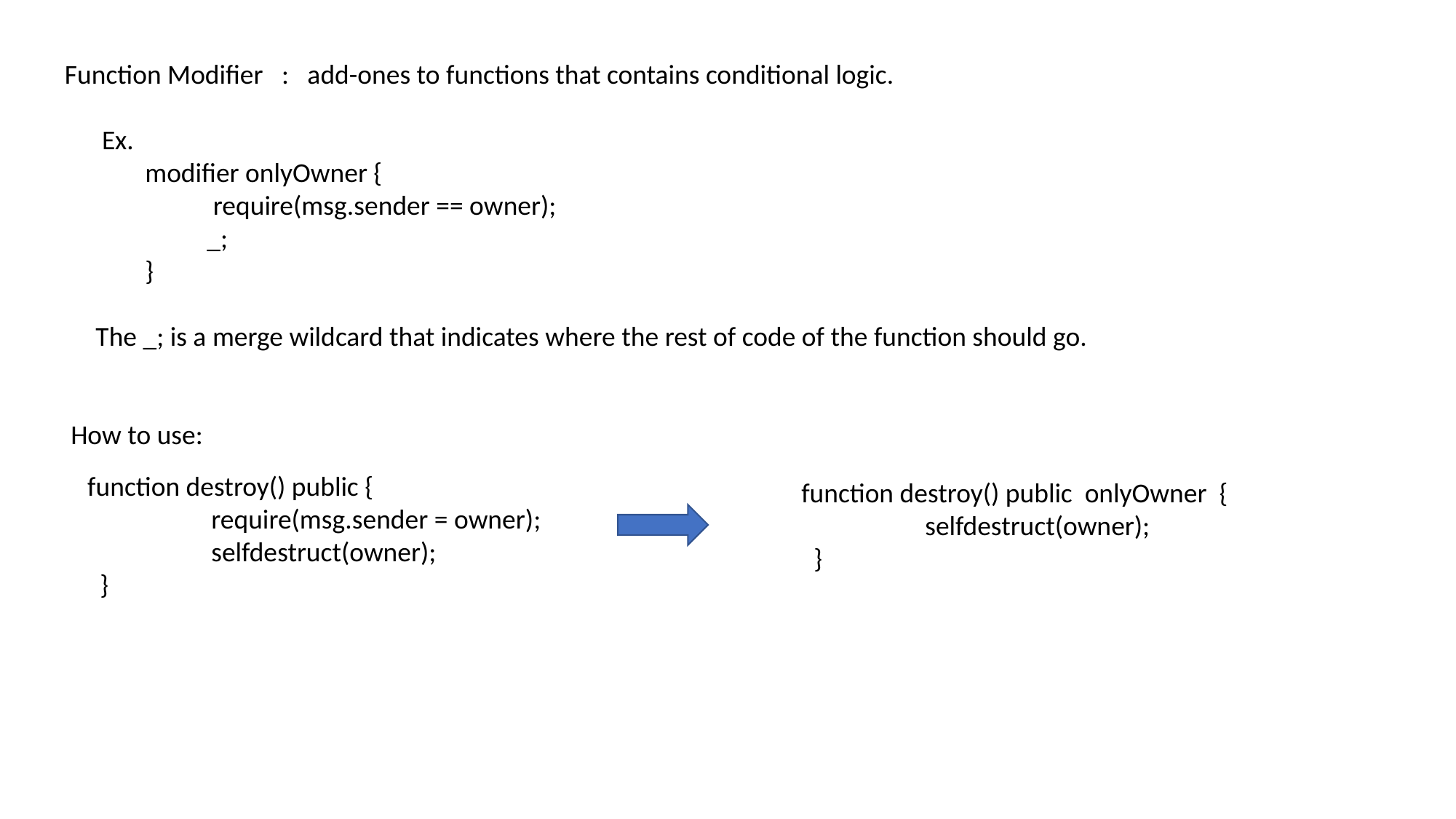

Function Modifier   :   add-ones to functions that contains conditional logic.

      Ex.
             modifier onlyOwner {
                        require(msg.sender == owner);
                       _;
             }

     The _; is a merge wildcard that indicates where the rest of code of the function should go.

 How to use:

function destroy() public {
                    require(msg.sender = owner);
                    selfdestruct(owner);
  }
function destroy() public  onlyOwner  {
                    selfdestruct(owner);
  }